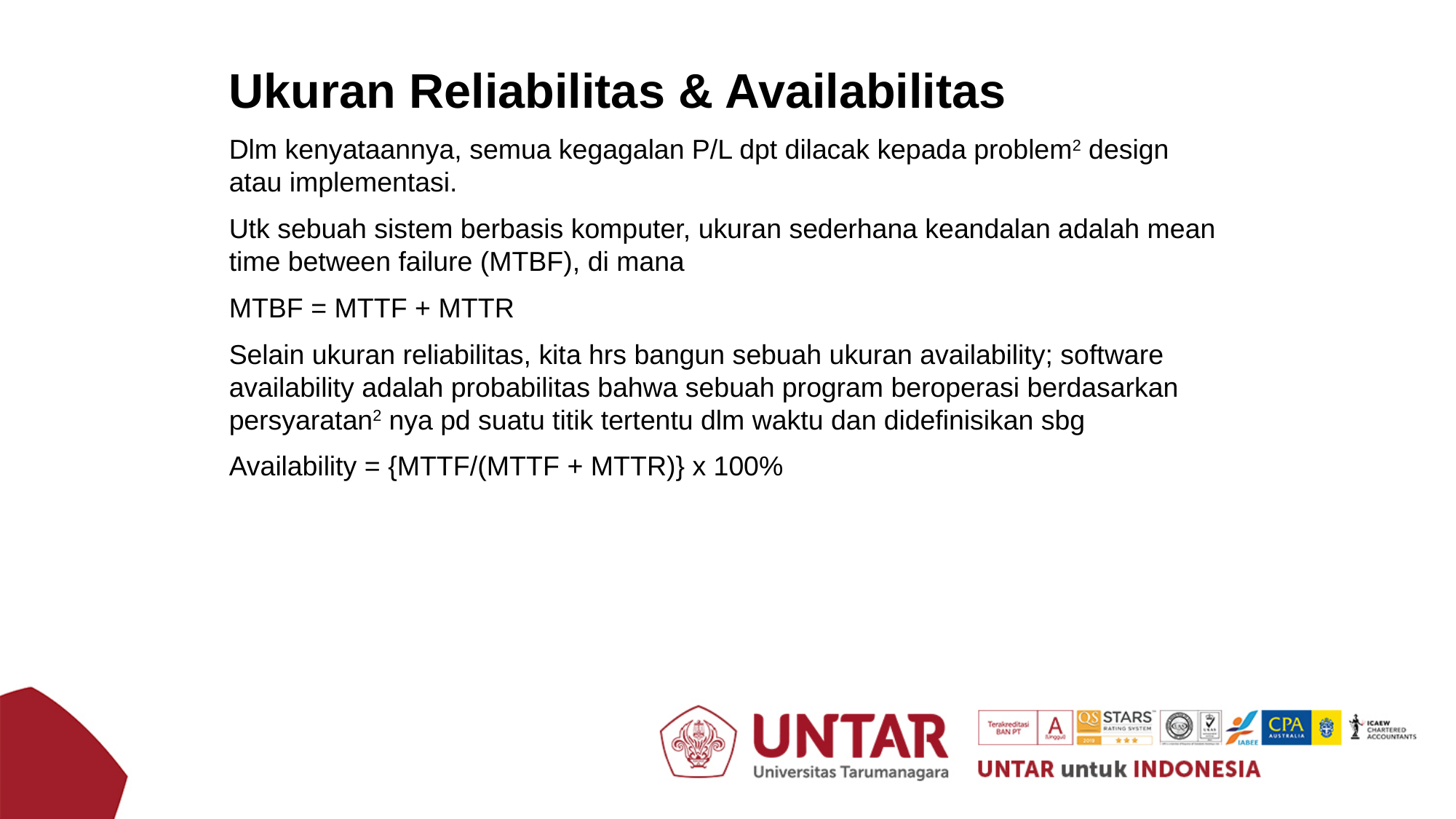

Ukuran Reliabilitas & Availabilitas
Dlm kenyataannya, semua kegagalan P/L dpt dilacak kepada problem2 design atau implementasi.
Utk sebuah sistem berbasis komputer, ukuran sederhana keandalan adalah mean time between failure (MTBF), di mana
MTBF = MTTF + MTTR
Selain ukuran reliabilitas, kita hrs bangun sebuah ukuran availability; software availability adalah probabilitas bahwa sebuah program beroperasi berdasarkan persyaratan2 nya pd suatu titik tertentu dlm waktu dan didefinisikan sbg
Availability = {MTTF/(MTTF + MTTR)} x 100%